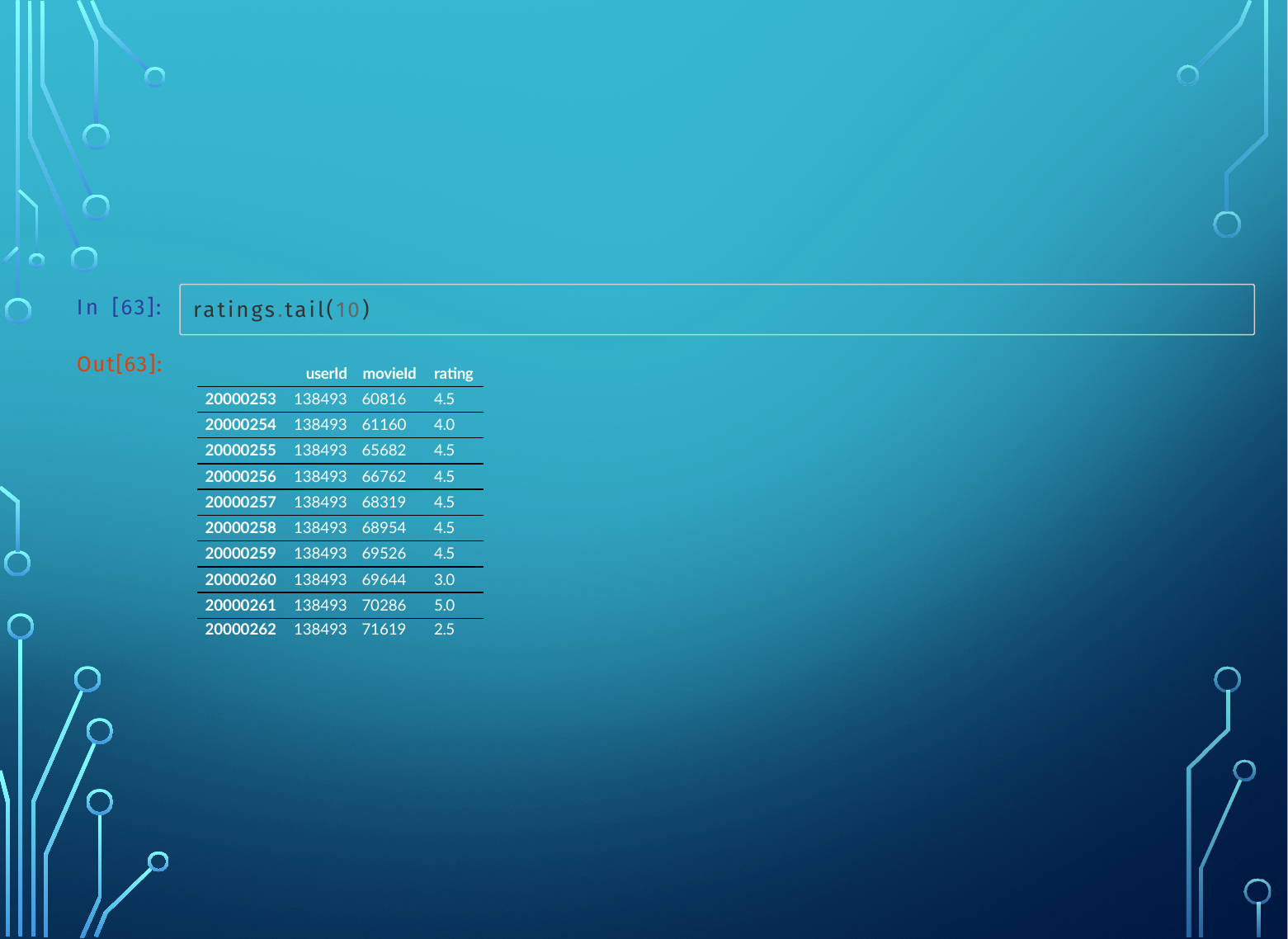

In [63]:
ratings.tail(10)
Out[63]:
|  | userId | movieId | rating |
| --- | --- | --- | --- |
| 20000253 | 138493 | 60816 | 4.5 |
| 20000254 | 138493 | 61160 | 4.0 |
| 20000255 | 138493 | 65682 | 4.5 |
| 20000256 | 138493 | 66762 | 4.5 |
| 20000257 | 138493 | 68319 | 4.5 |
| 20000258 | 138493 | 68954 | 4.5 |
| 20000259 | 138493 | 69526 | 4.5 |
| 20000260 | 138493 | 69644 | 3.0 |
| 20000261 | 138493 | 70286 | 5.0 |
| 20000262 | 138493 | 71619 | 2.5 |